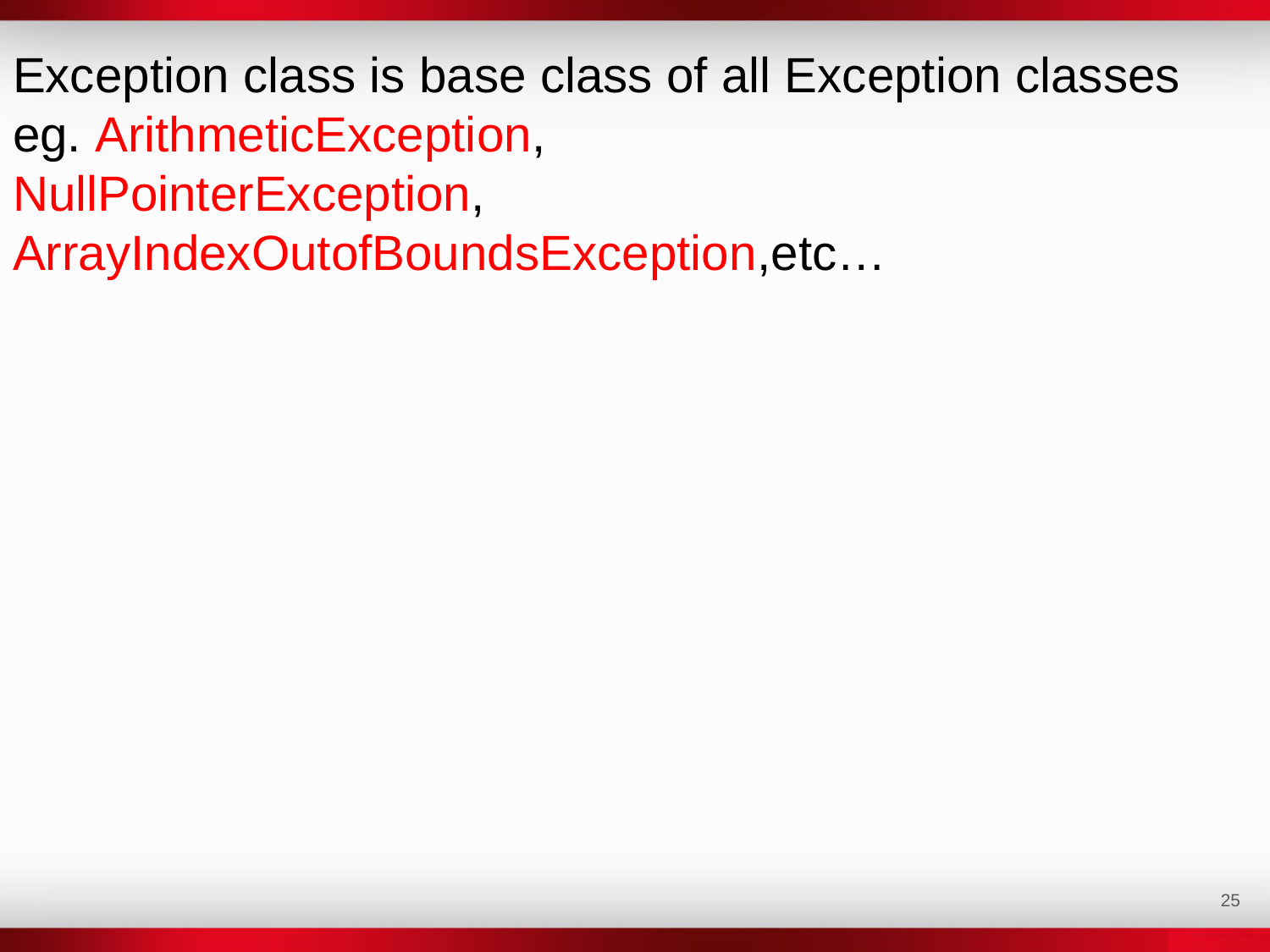

Exception class is base class of all Exception classes
eg. ArithmeticException,
NullPointerException,
ArrayIndexOutofBoundsException,etc…

25